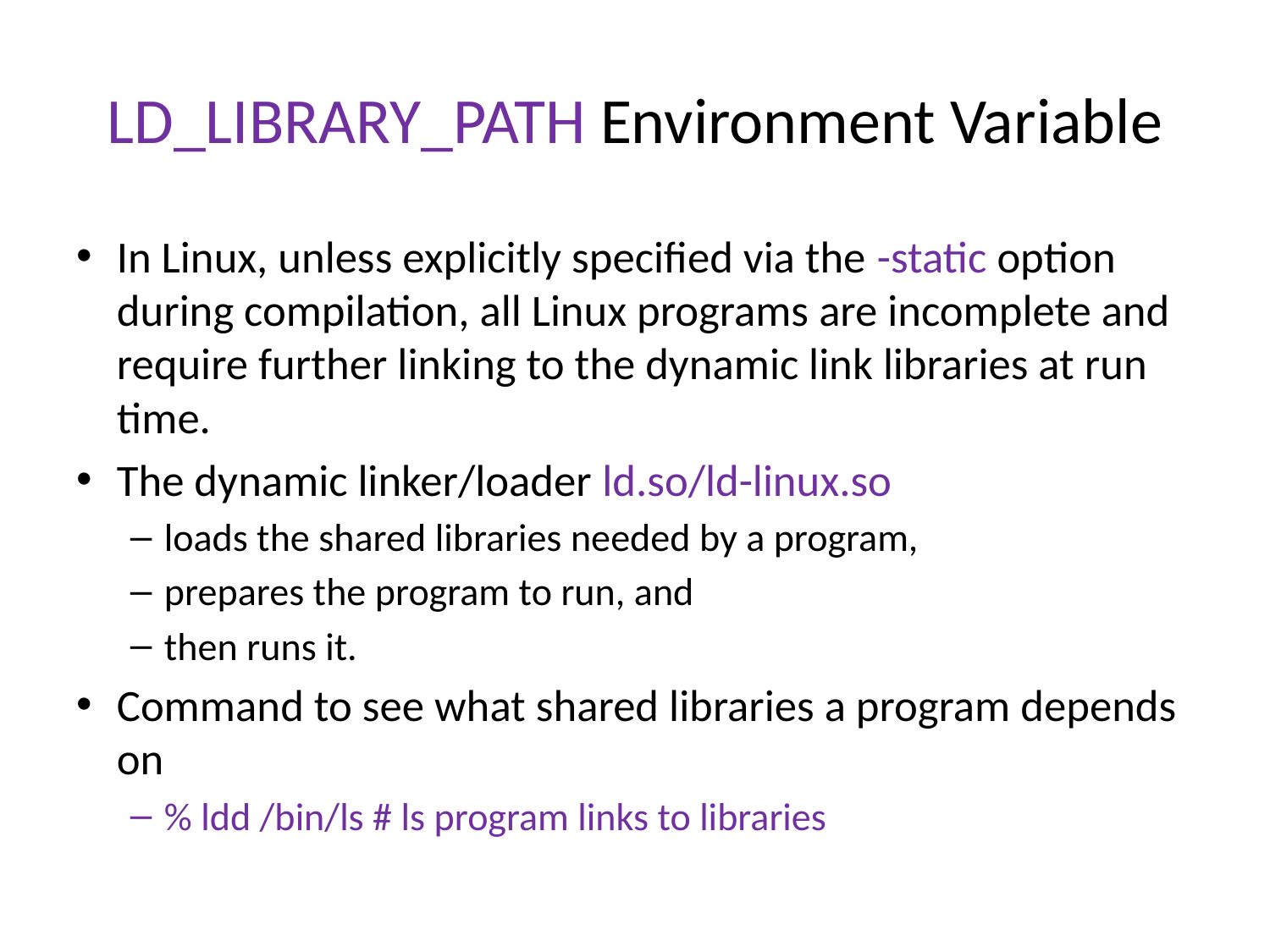

# LD_LIBRARY_PATH Environment Variable
In Linux, unless explicitly specified via the -static option during compilation, all Linux programs are incomplete and require further linking to the dynamic link libraries at run time.
The dynamic linker/loader ld.so/ld-linux.so
loads the shared libraries needed by a program,
prepares the program to run, and
then runs it.
Command to see what shared libraries a program depends on
% ldd /bin/ls # ls program links to libraries